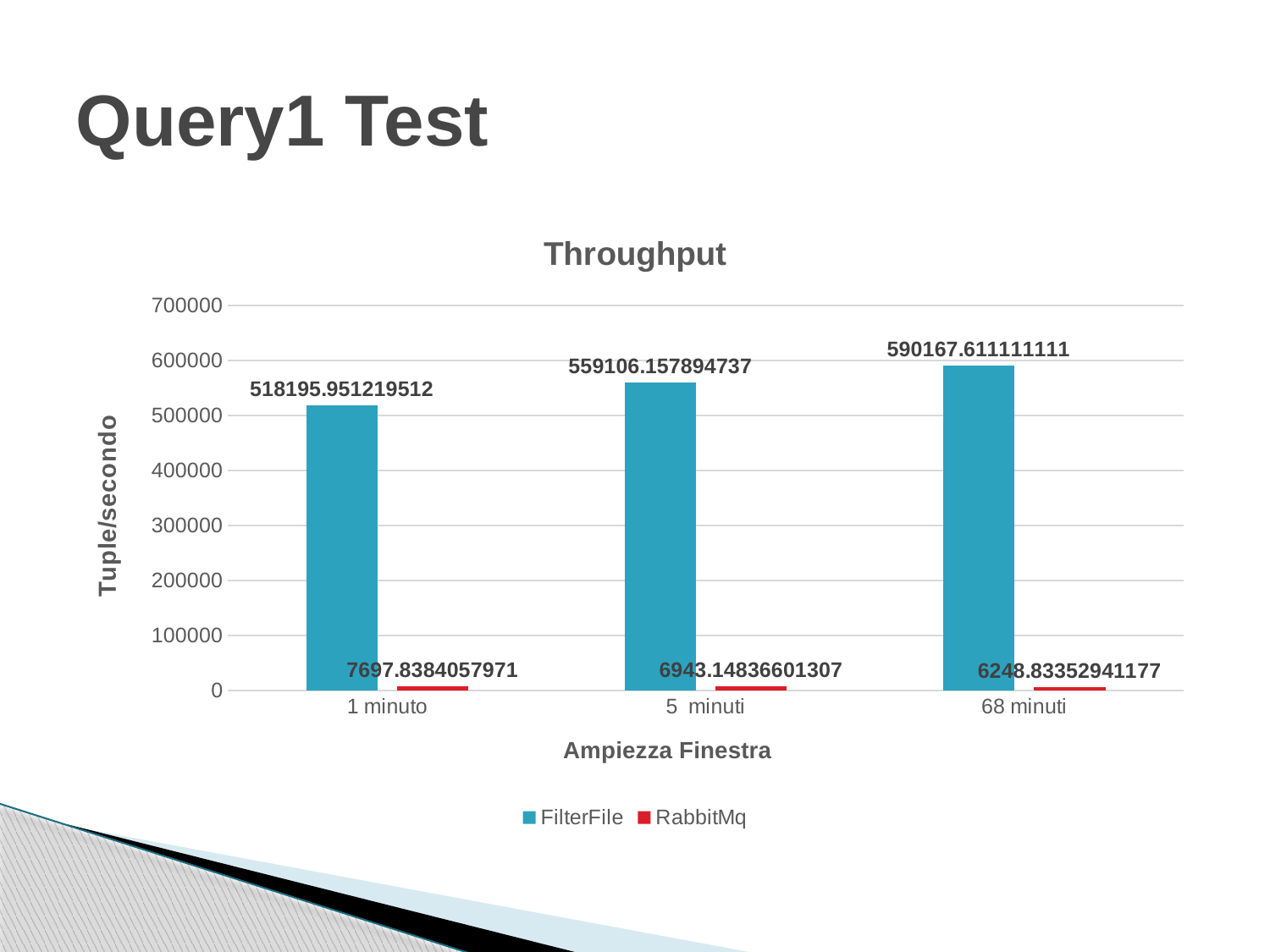

# Query1 Test

### Chart: Throughput

| Category | FilterFile | RabbitMq |
|---|---|---|
| 1 minuto | 518195.9512195122 | 7697.838405797102 |
| 5  minuti | 559106.1578947369 | 6943.148366013072 |
| 68 minuti | 590167.6111111111 | 6248.833529411765 |